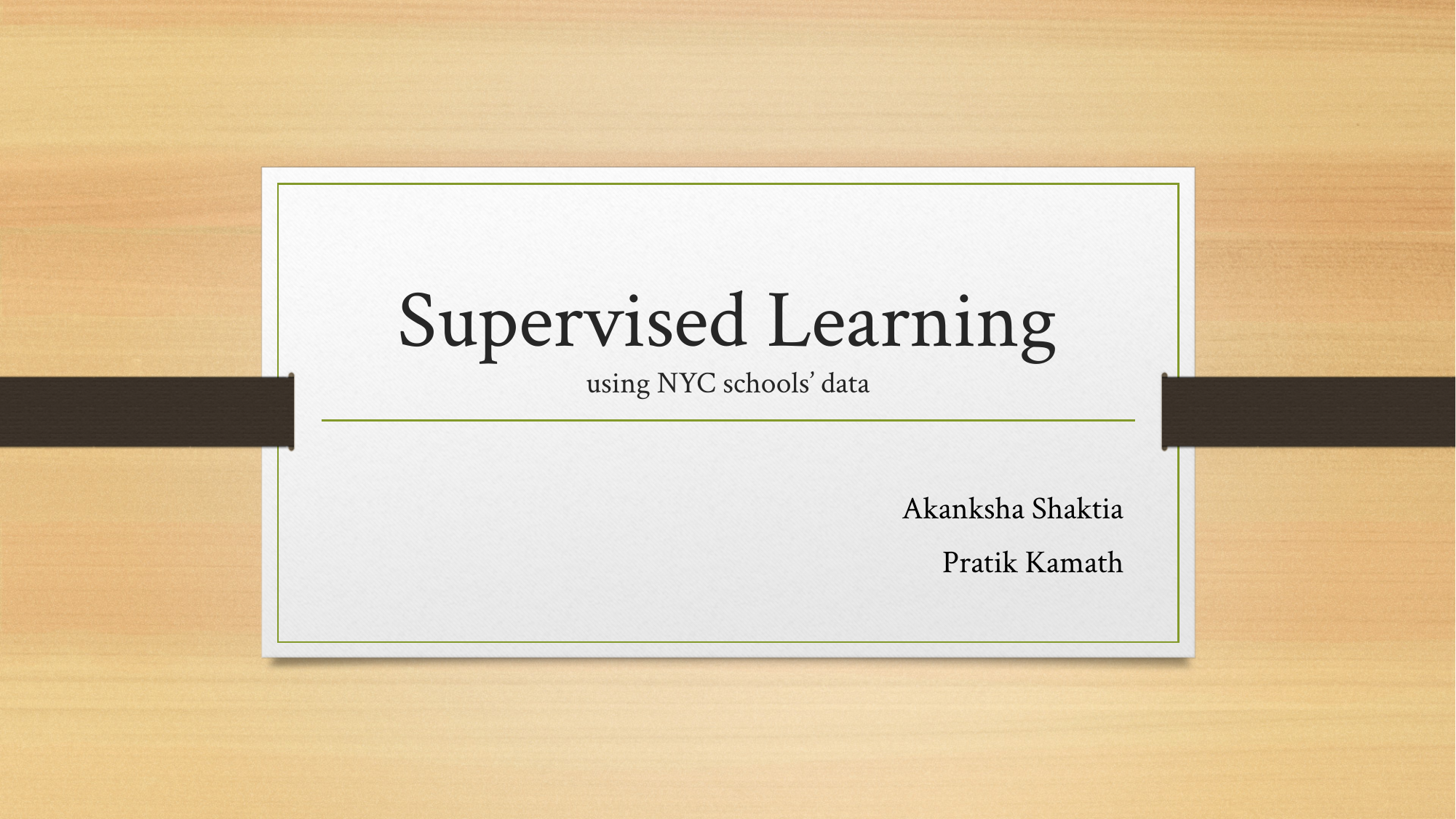

# Supervised Learning using NYC schools’ data

Akanksha Shaktia
Pratik Kamath